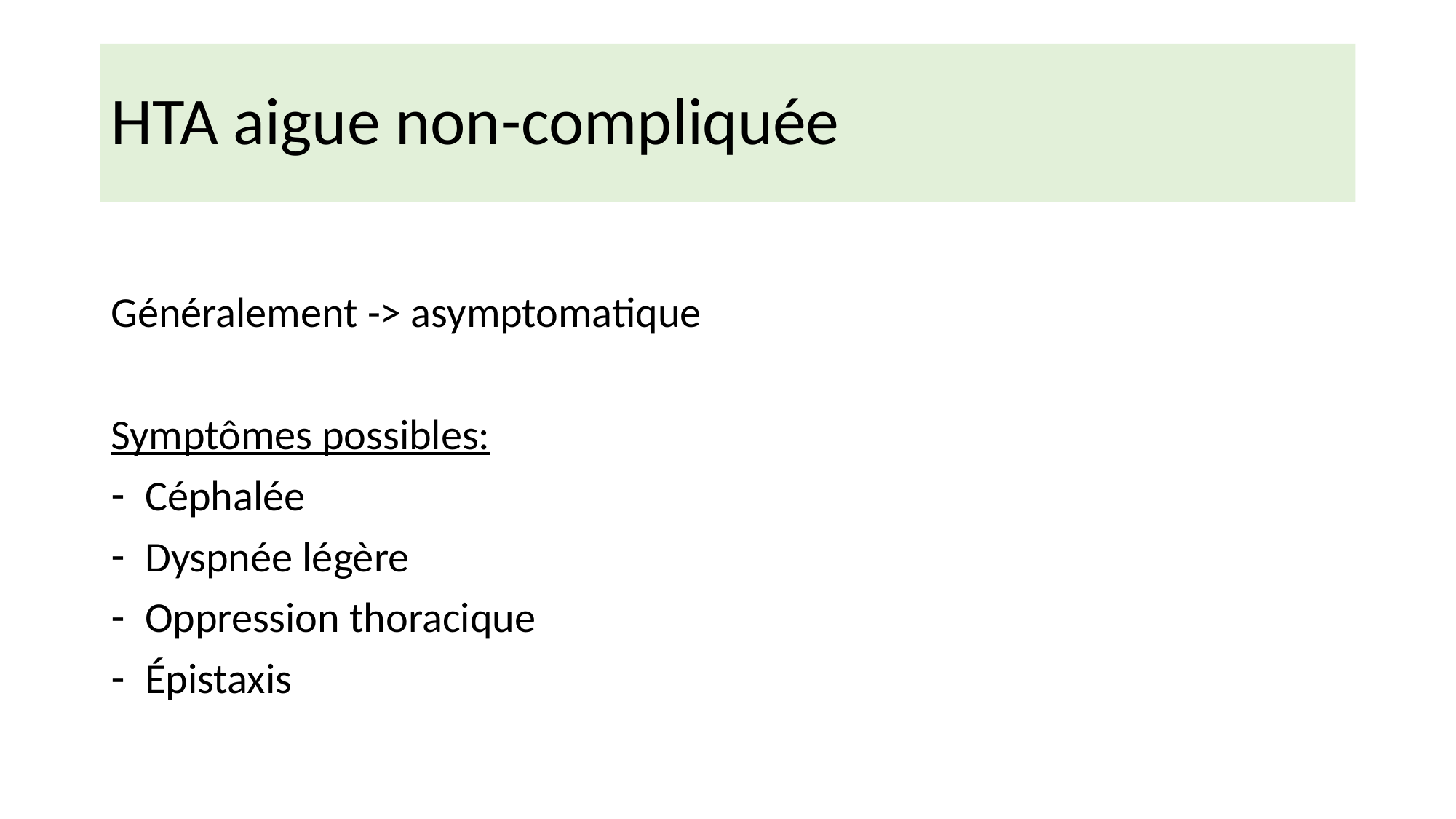

# HTA aigue non-compliquée
Généralement -> asymptomatique

Symptômes possibles:
Céphalée
Dyspnée légère
Oppression thoracique
Épistaxis